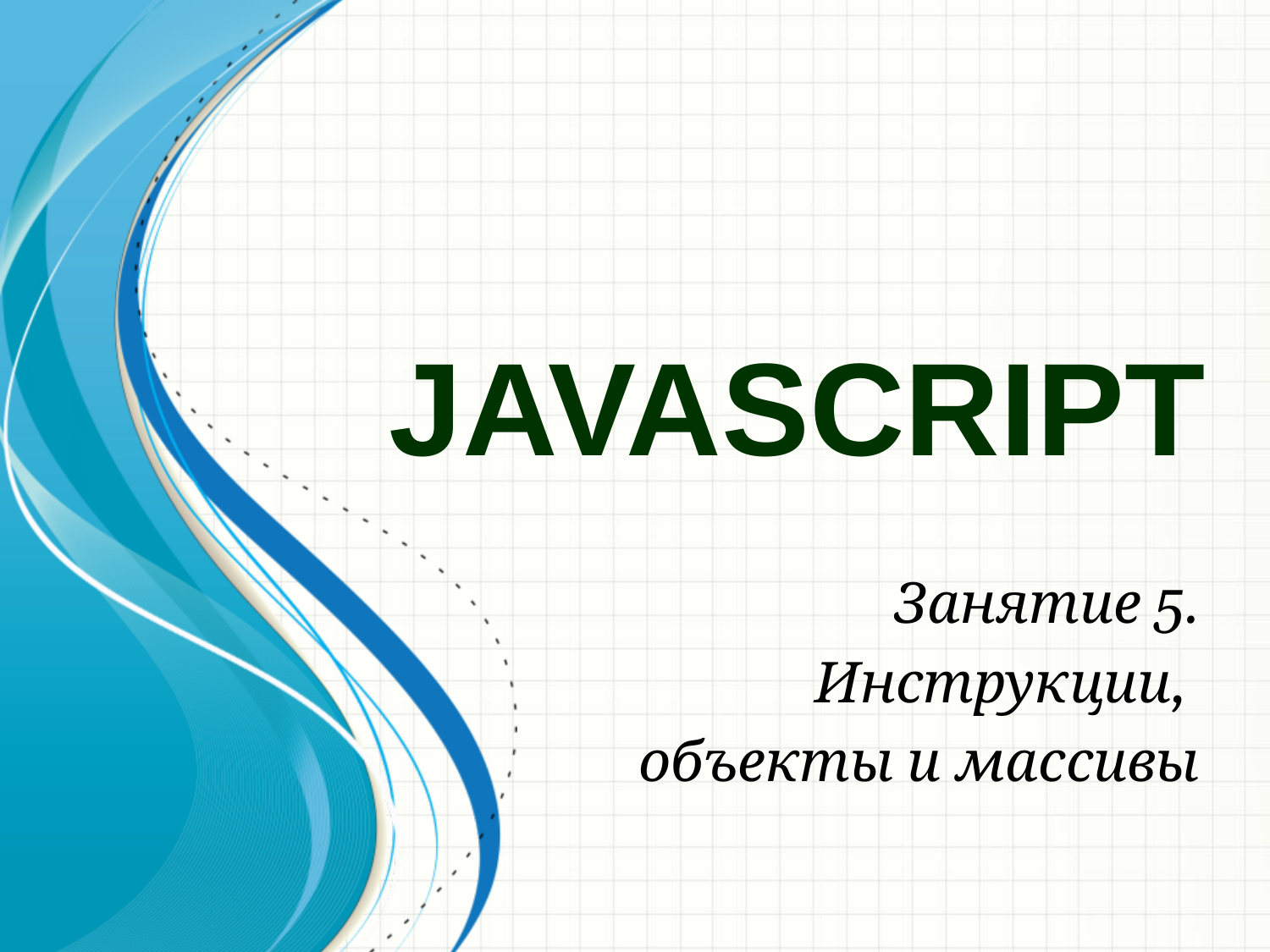

# JavaScript
Занятие 5.
Инструкции,
объекты и массивы